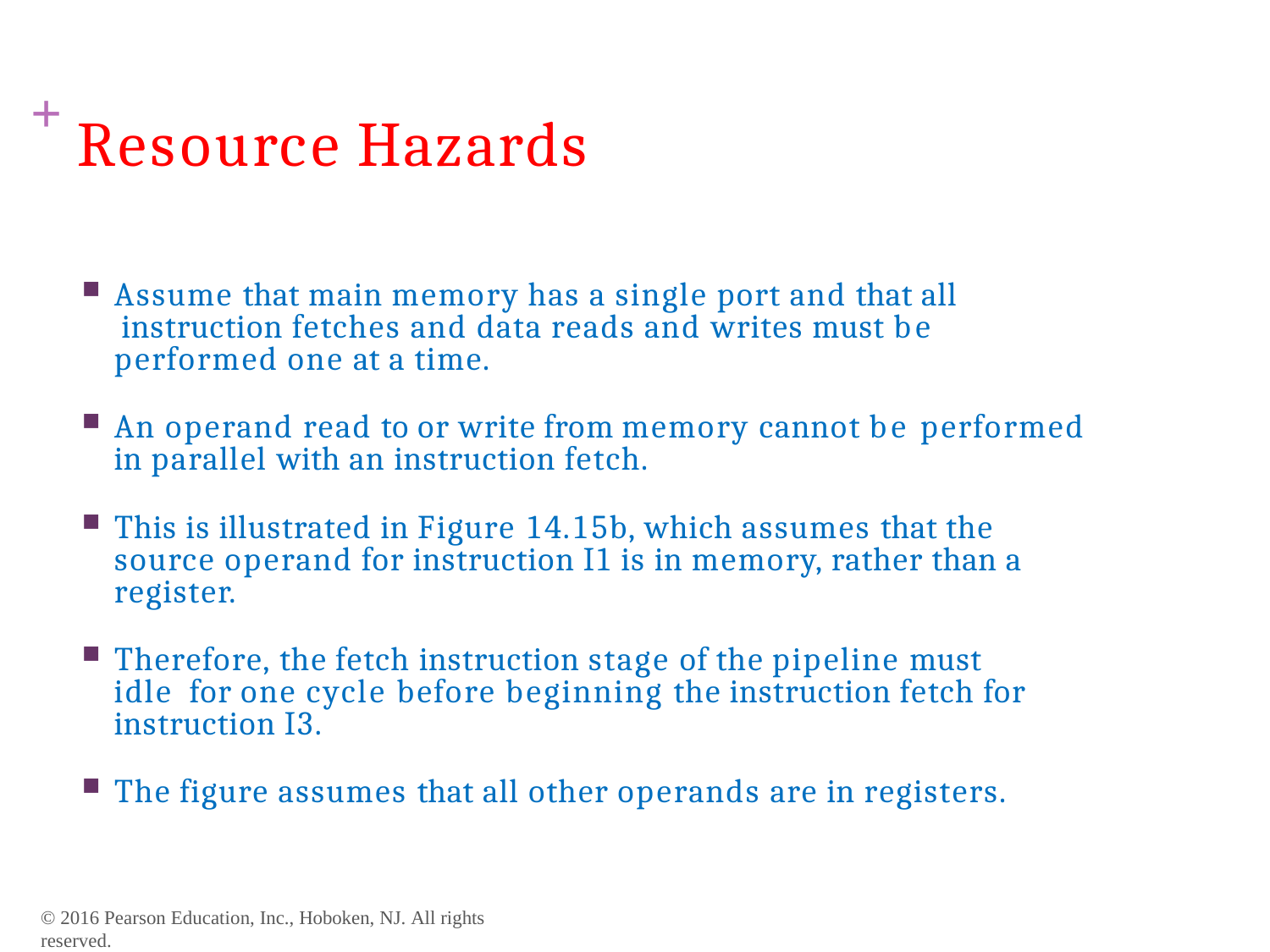

# + Resource Hazards
Assume that main memory has a single port and that all  instruction fetches and data reads and writes must be  performed one at a time.

An operand read to or write from memory cannot be performed  in parallel with an instruction fetch.

This is illustrated in Figure 14.15b, which assumes that the  source operand for instruction I1 is in memory, rather than a  register.

Therefore, the fetch instruction stage of the pipeline must idle  for one cycle before beginning the instruction fetch for  instruction I3.
The figure assumes that all other operands are in registers.
© 2016 Pearson Education, Inc., Hoboken, NJ. All rights reserved.